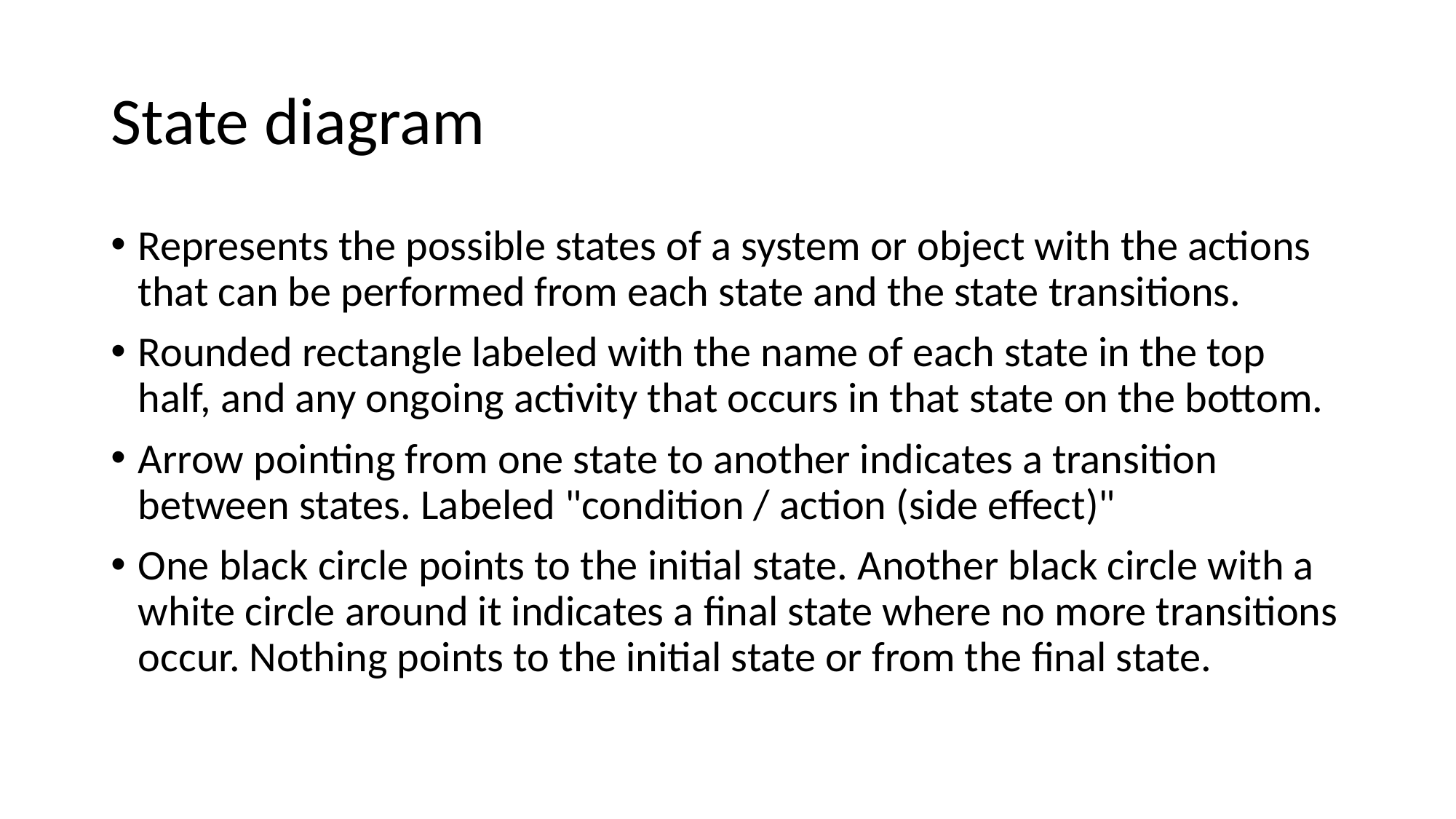

# State diagram
Represents the possible states of a system or object with the actions that can be performed from each state and the state transitions.
Rounded rectangle labeled with the name of each state in the top half, and any ongoing activity that occurs in that state on the bottom.
Arrow pointing from one state to another indicates a transition between states. Labeled "condition / action (side effect)"
One black circle points to the initial state. Another black circle with a white circle around it indicates a final state where no more transitions occur. Nothing points to the initial state or from the final state.